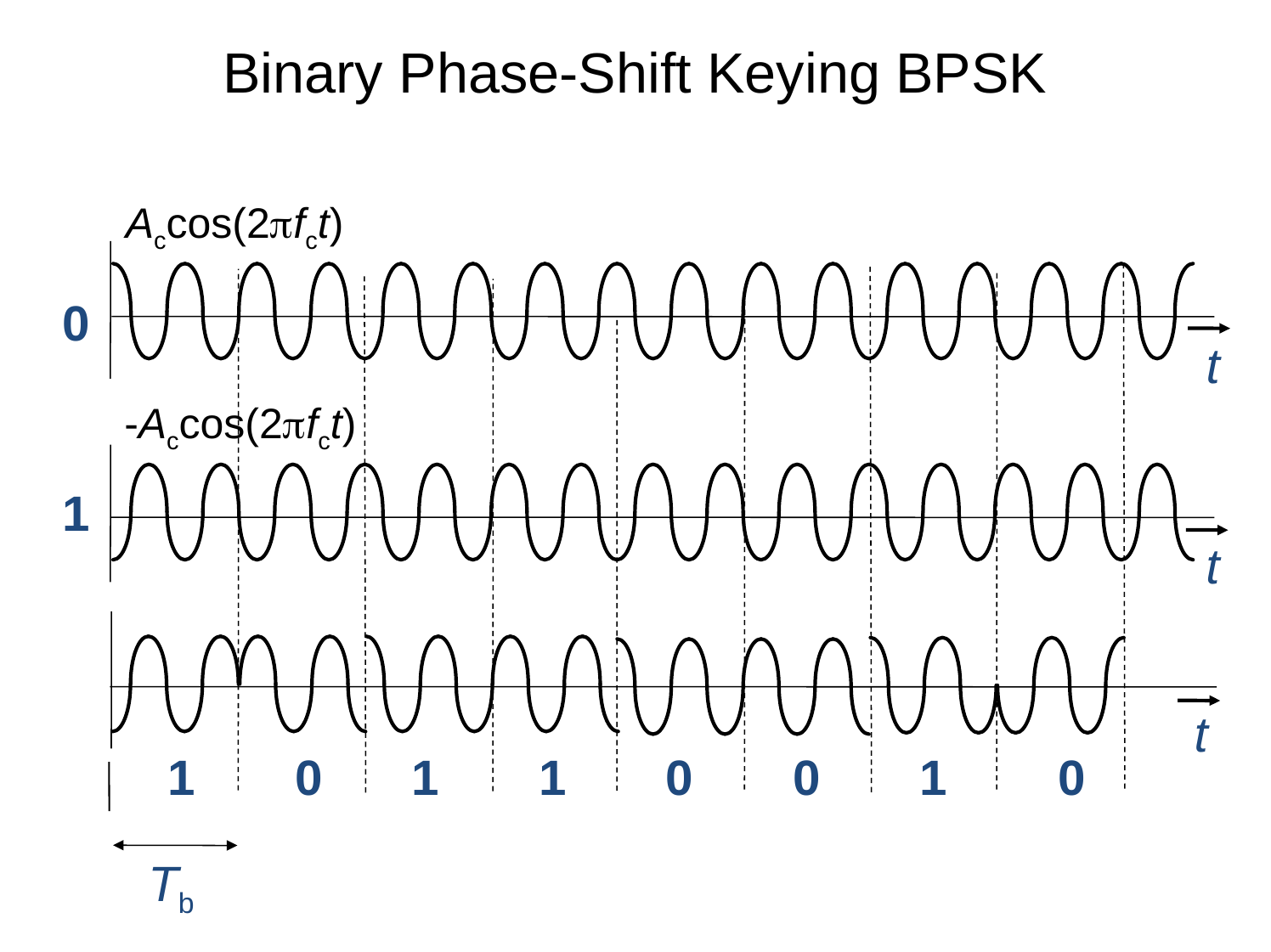

Binary Phase-Shift Keying BPSK
Accos(2πfct)

0

t

-Accos(2πfct)

1

t

t

1
0
1
1
0
0
1
0

Tb